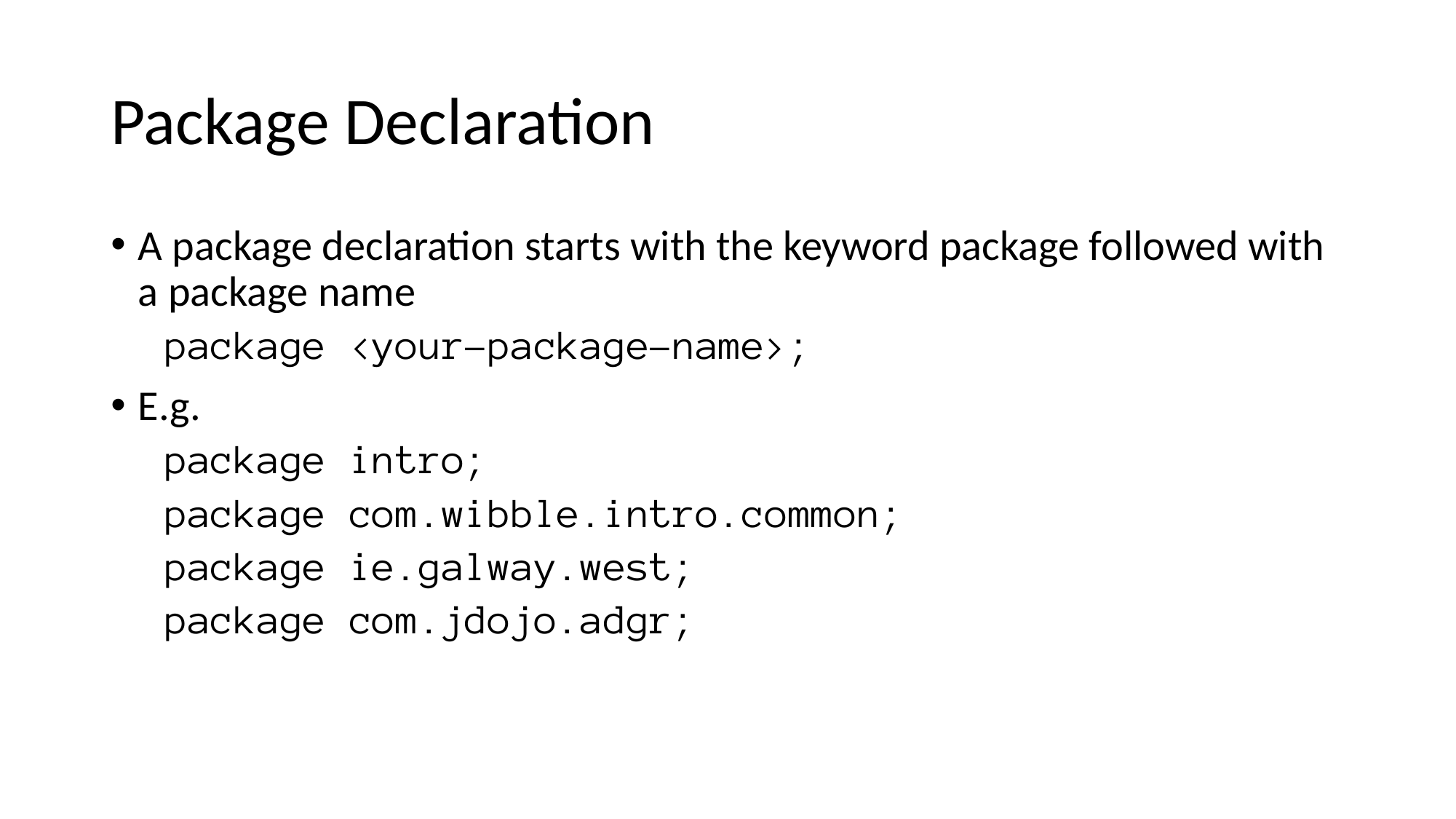

# Package Declaration
A package declaration starts with the keyword package followed with a package name
package <your-package-name>;
E.g.
package intro;
package com.wibble.intro.common;
package ie.galway.west;
package com.jdojo.adgr;